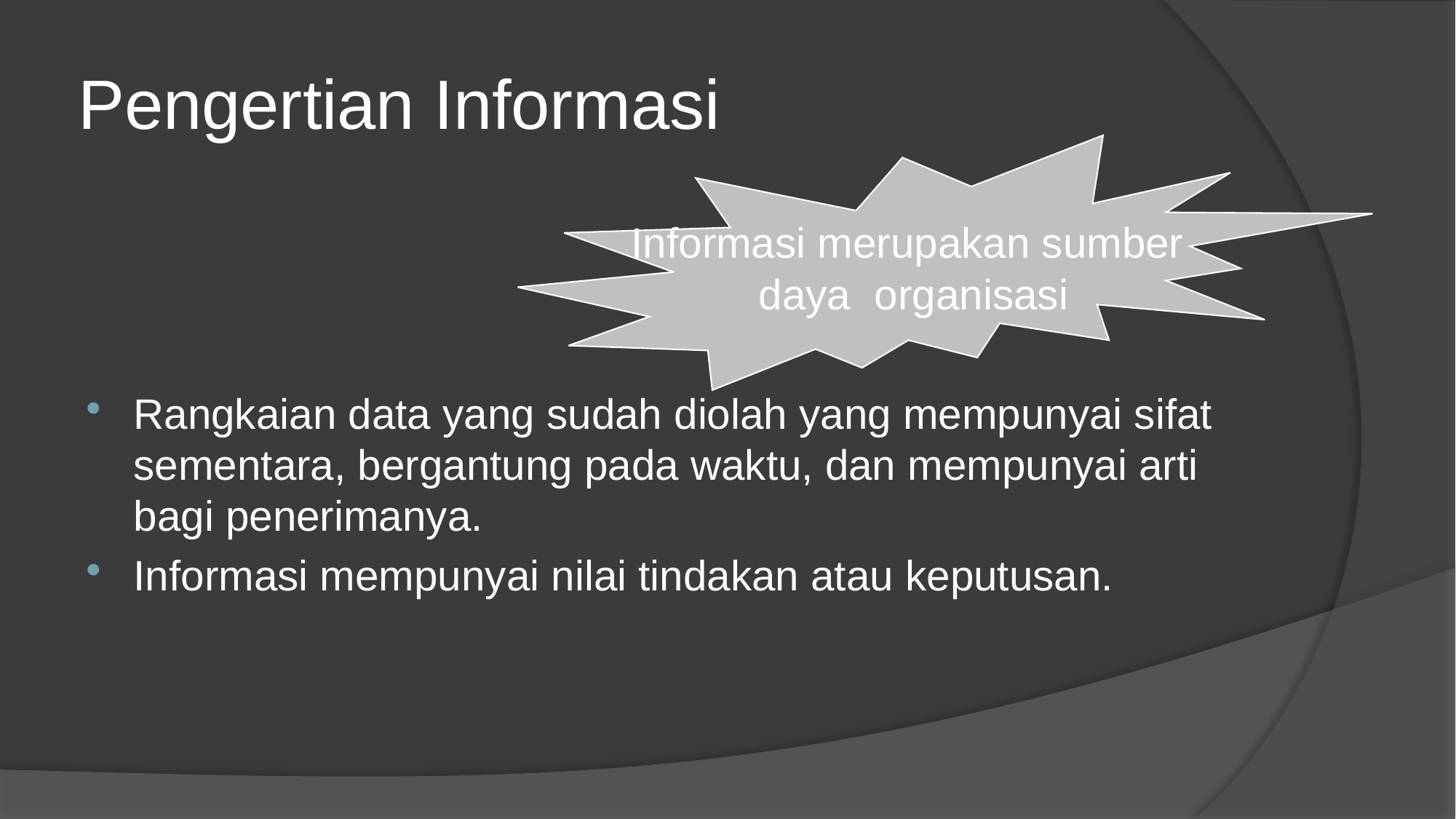

# Pengertian Informasi
Informasi merupakan sumber
daya  organisasi

Rangkaian data yang sudah diolah yang mempunyai sifat sementara, bergantung pada waktu, dan mempunyai arti bagi penerimanya.
Informasi mempunyai nilai tindakan atau keputusan.